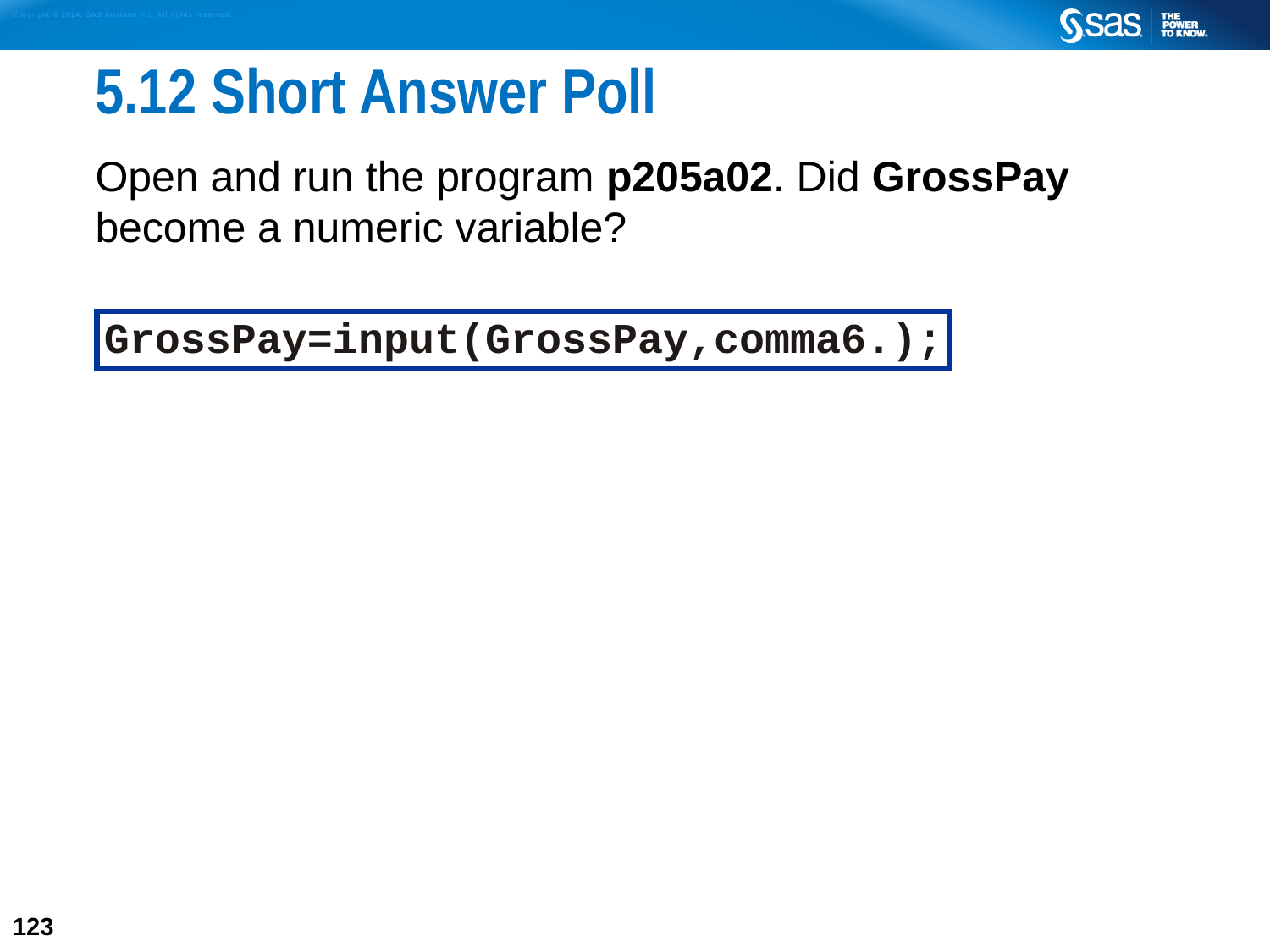

# 5.12 Short Answer Poll
Open and run the program p205a02. Did GrossPay become a numeric variable?

GrossPay=input(GrossPay,comma6.);